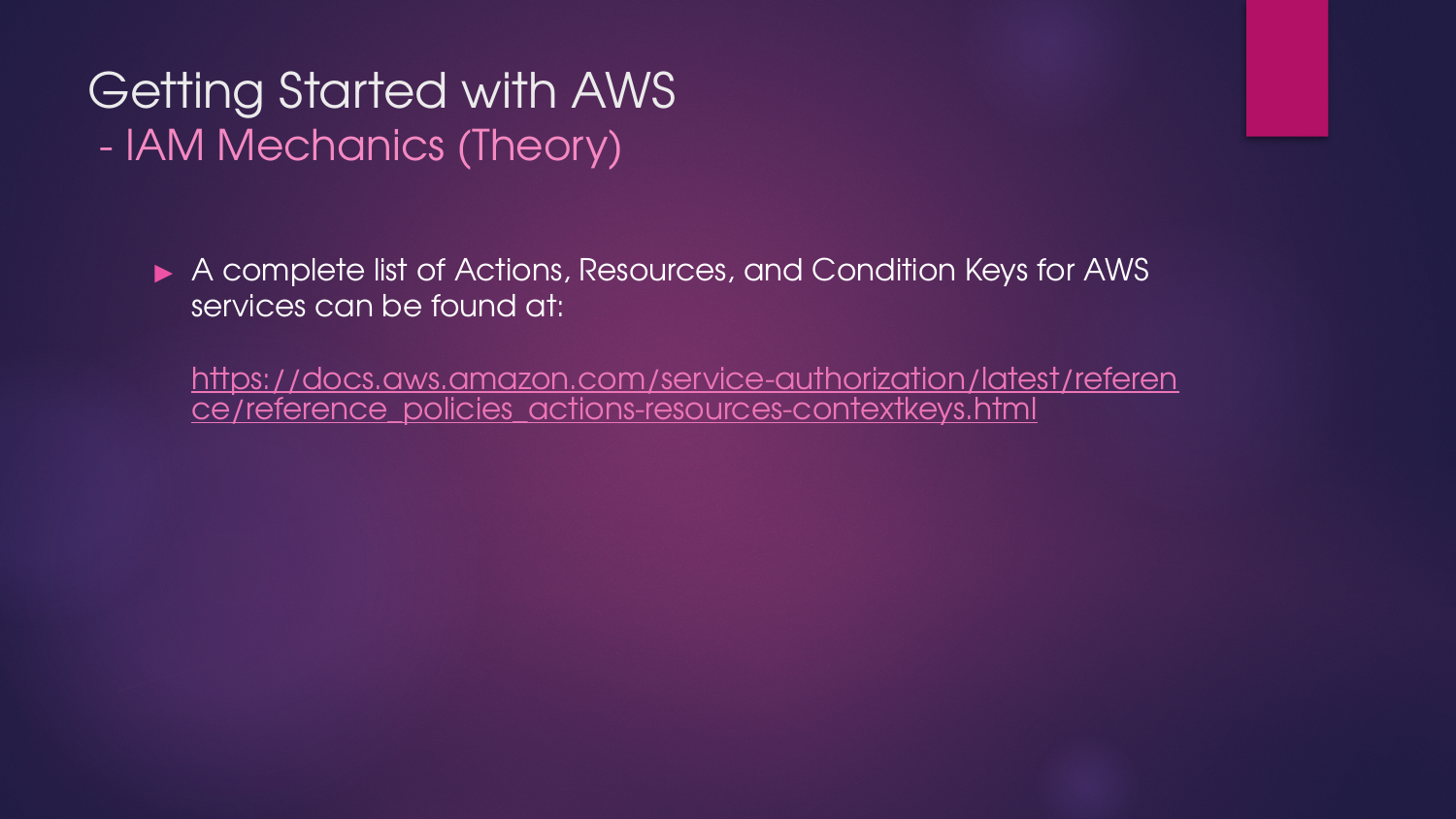

# Getting Started with AWS - IAM Mechanics (Theory)
A complete list of Actions, Resources, and Condition Keys for AWS services can be found at:
https://docs.aws.amazon.com/service-authorization/latest/reference/reference_policies_actions-resources-contextkeys.html